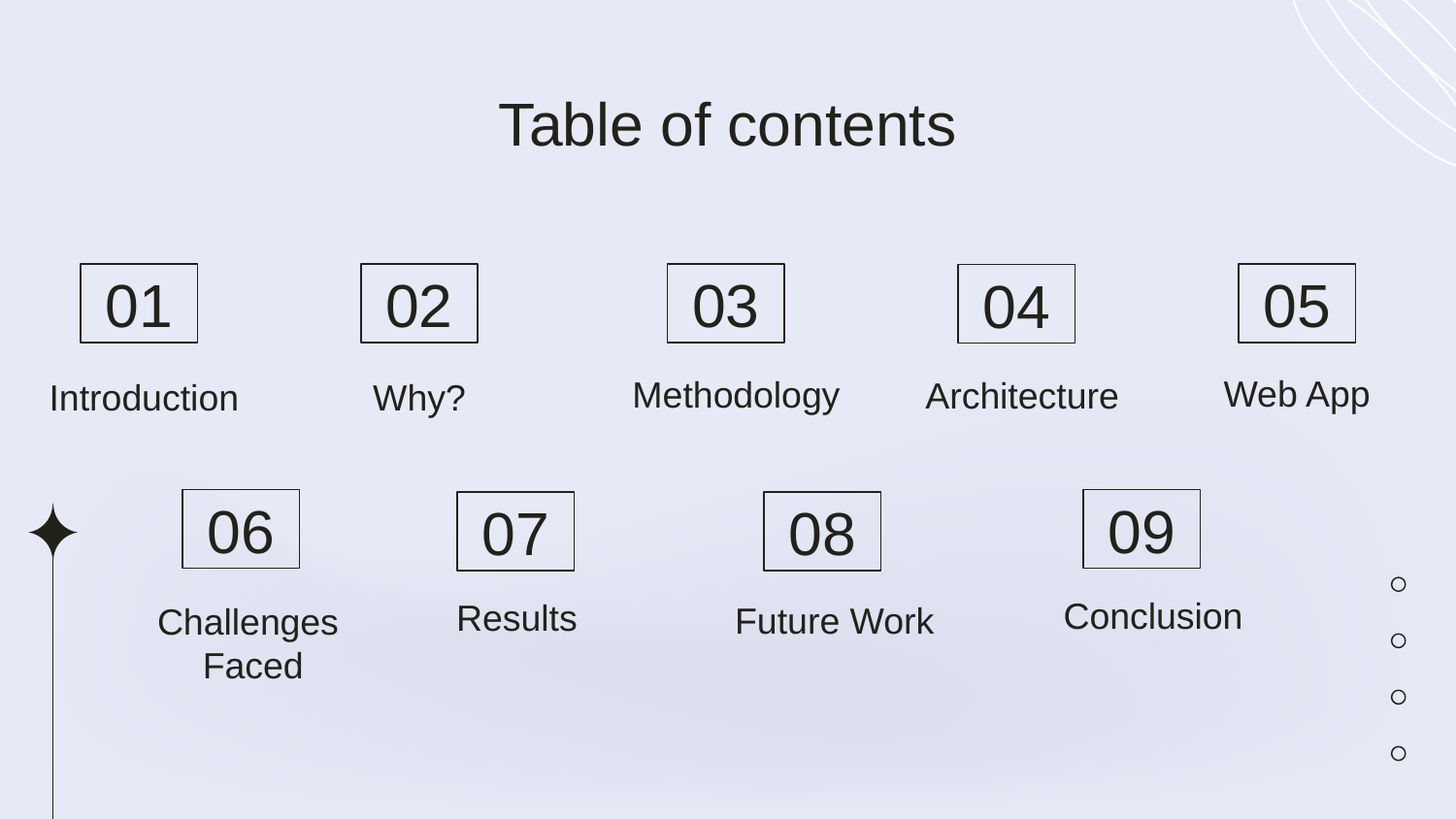

# Table of contents
02
03
05
01
04
Web App
  Methodology
 Introduction
Why?
Architecture
09
06
07
08
  Conclusion
         Results
  Future Work
Challenges
Faced